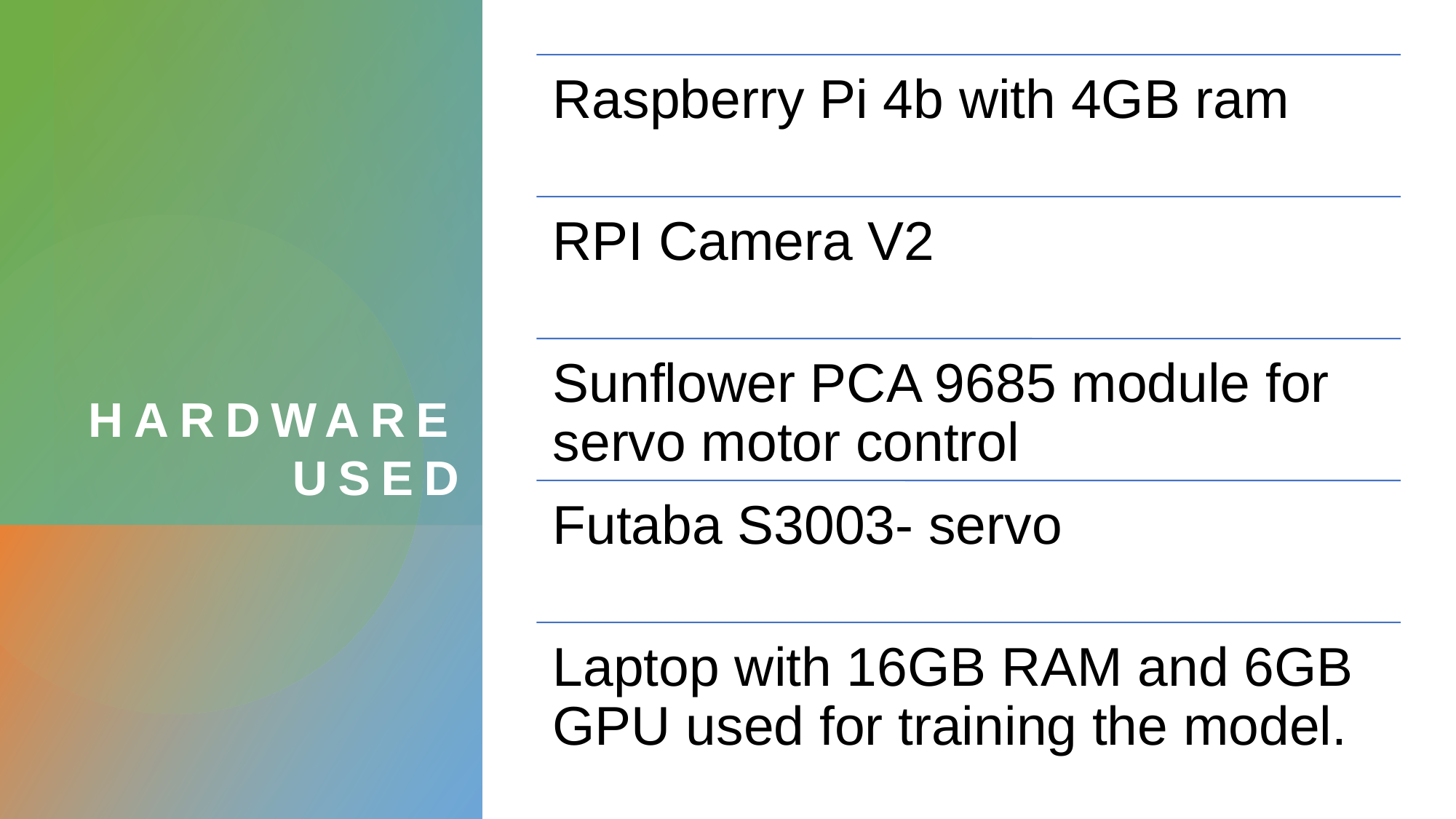

Raspberry Pi 4b with 4GB ram
RPI Camera V2
Sunflower PCA 9685 module for servo motor control
Futaba S3003- servo
Laptop with 16GB RAM and 6GB GPU used for training the model.
# Hardware used